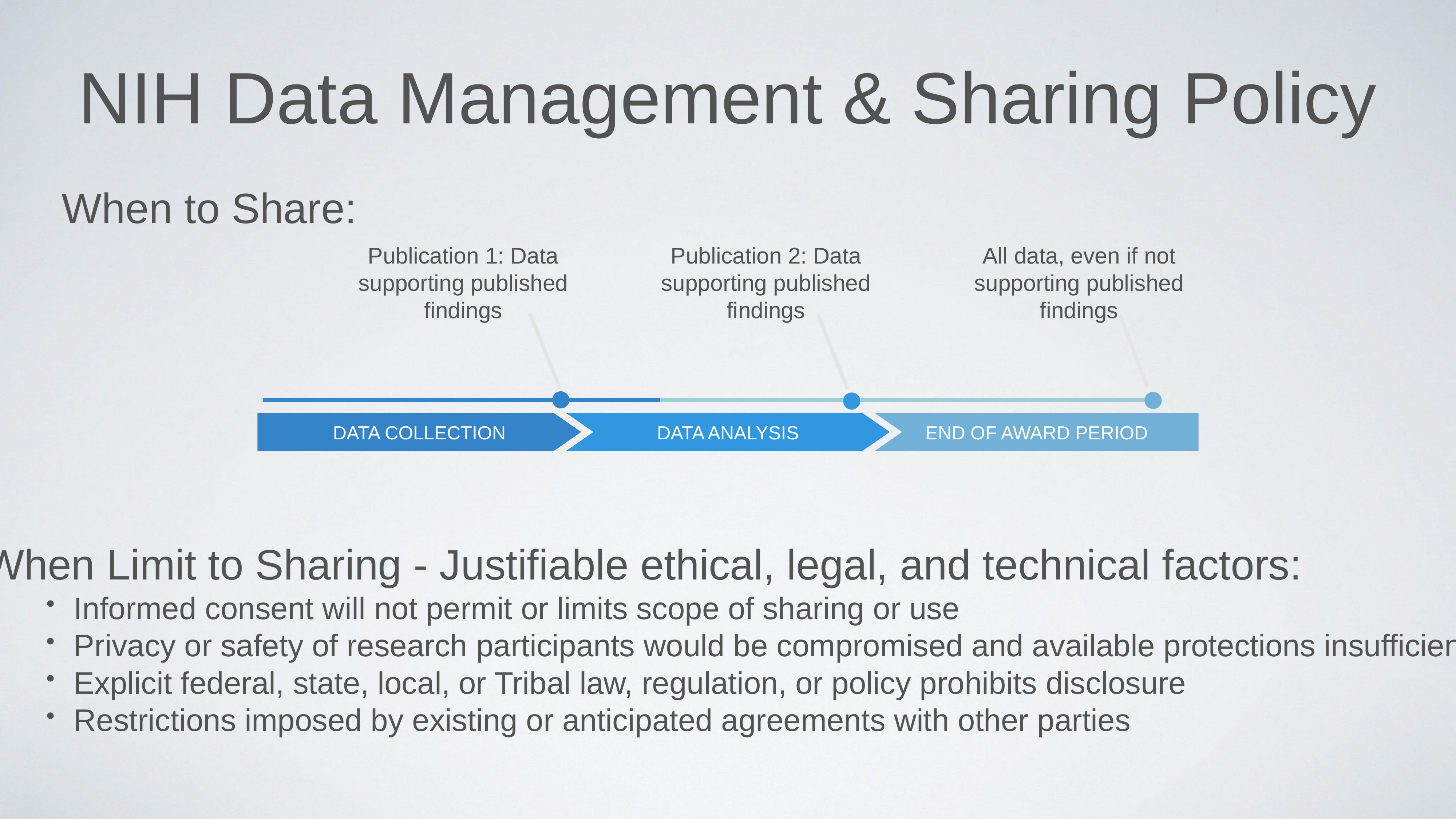

# NIH Data Management & Sharing Policy
When to Share:
Publication 1: Data supporting published findings
Publication 2: Data supporting published findings
All data, even if not supporting published findings

Data collection
Data analysis
End of award period
When Limit to Sharing - Justifiable ethical, legal, and technical factors:
Informed consent will not permit or limits scope of sharing or use
Privacy or safety of research participants would be compromised and available protections insufficient
Explicit federal, state, local, or Tribal law, regulation, or policy prohibits disclosure
Restrictions imposed by existing or anticipated agreements with other parties